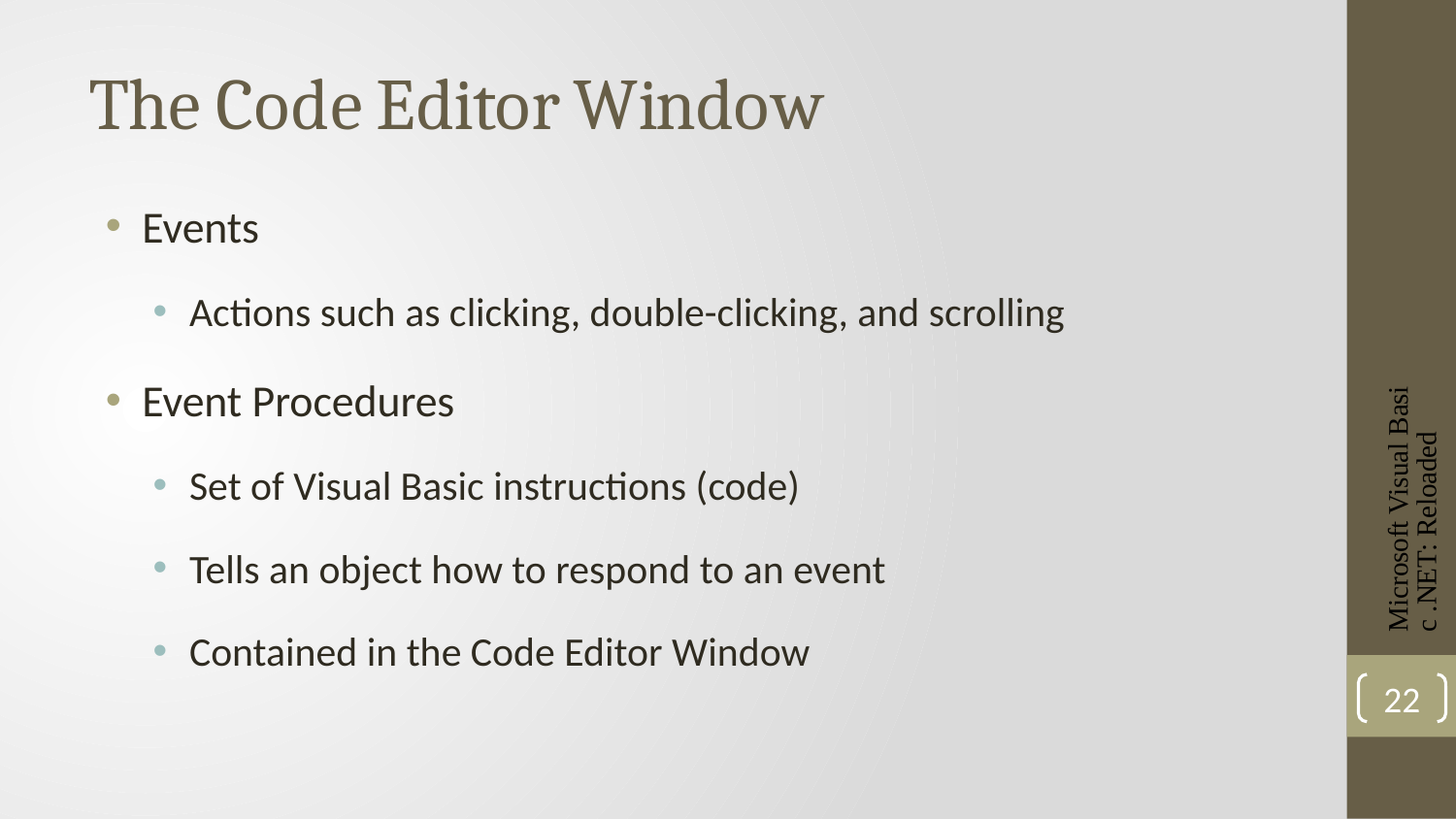

# The Code Editor Window
Events
Actions such as clicking, double-clicking, and scrolling
Event Procedures
Set of Visual Basic instructions (code)
Tells an object how to respond to an event
Contained in the Code Editor Window
Microsoft Visual Basic .NET: Reloaded
22